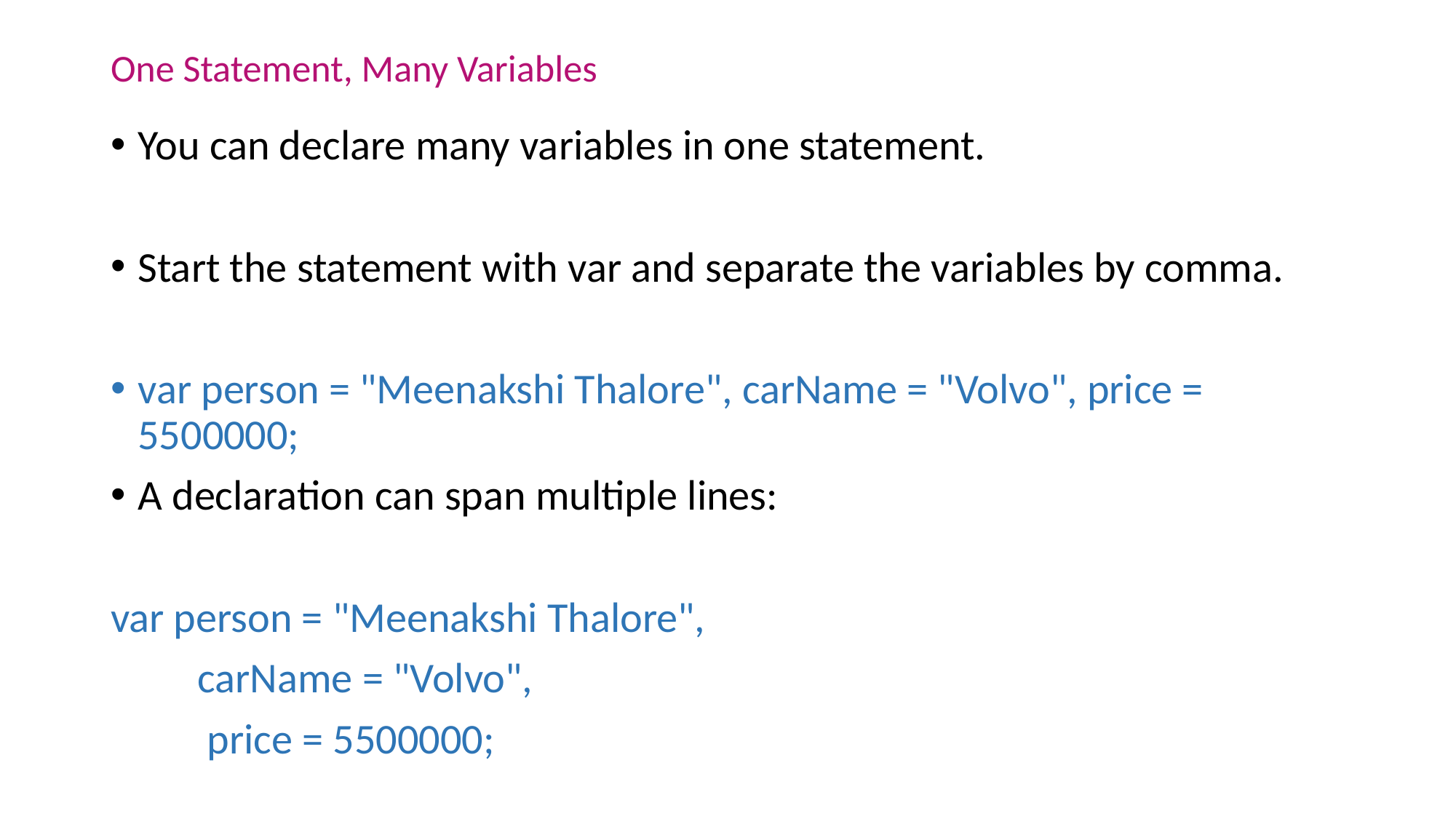

One Statement, Many Variables
You can declare many variables in one statement.

Start the statement with var and separate the variables by comma.

var person = "Meenakshi Thalore", carName = "Volvo", price = 5500000;
A declaration can span multiple lines:

var person = "Meenakshi Thalore",
         carName = "Volvo",
          price = 5500000;